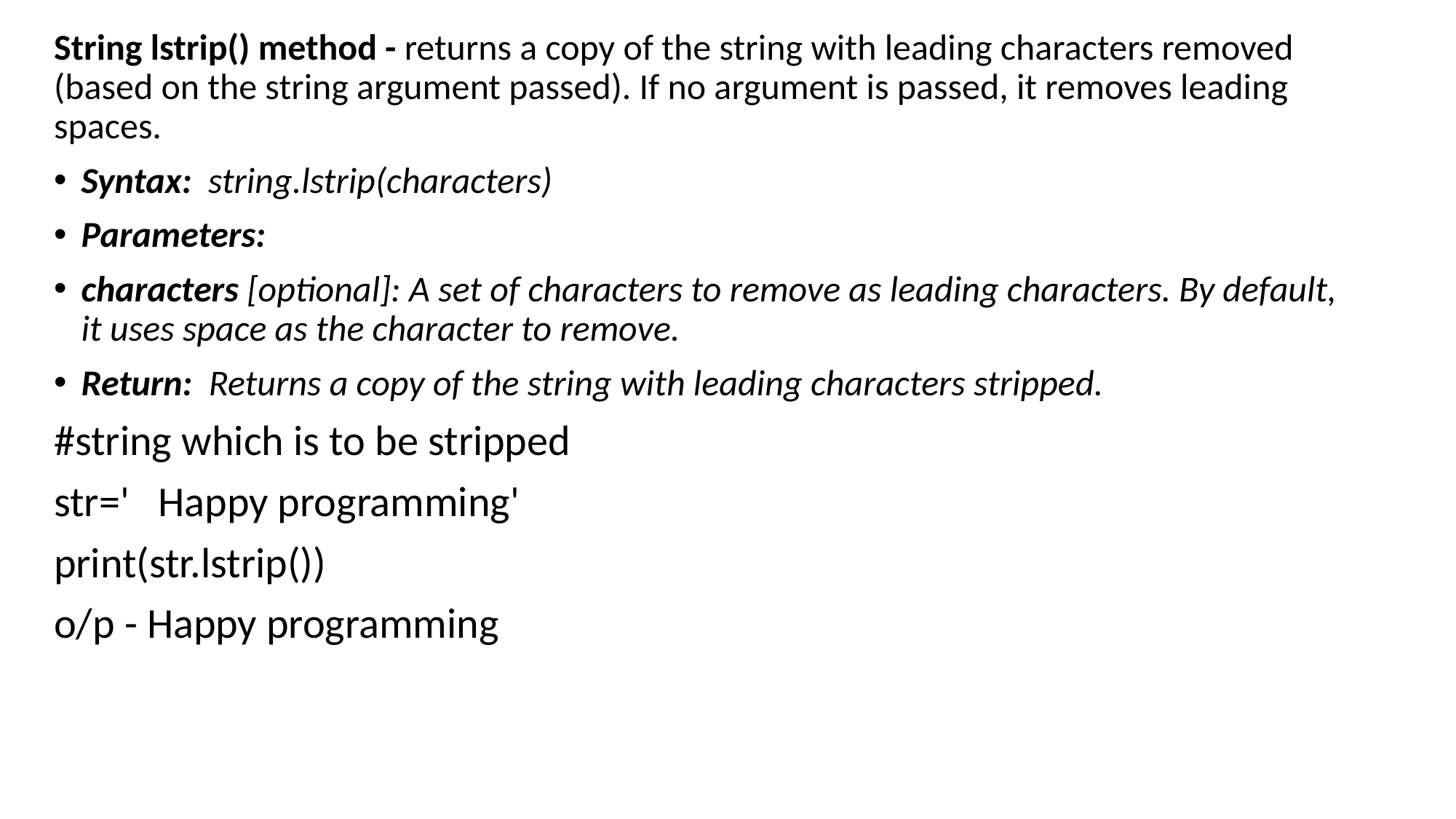

String lstrip() method - returns a copy of the string with leading characters removed (based on the string argument passed). If no argument is passed, it removes leading spaces.
Syntax:  string.lstrip(characters)
Parameters:
characters [optional]: A set of characters to remove as leading characters. By default, it uses space as the character to remove.
Return:  Returns a copy of the string with leading characters stripped.
#string which is to be stripped
str='   Happy programming'
print(str.lstrip())
o/p - Happy programming